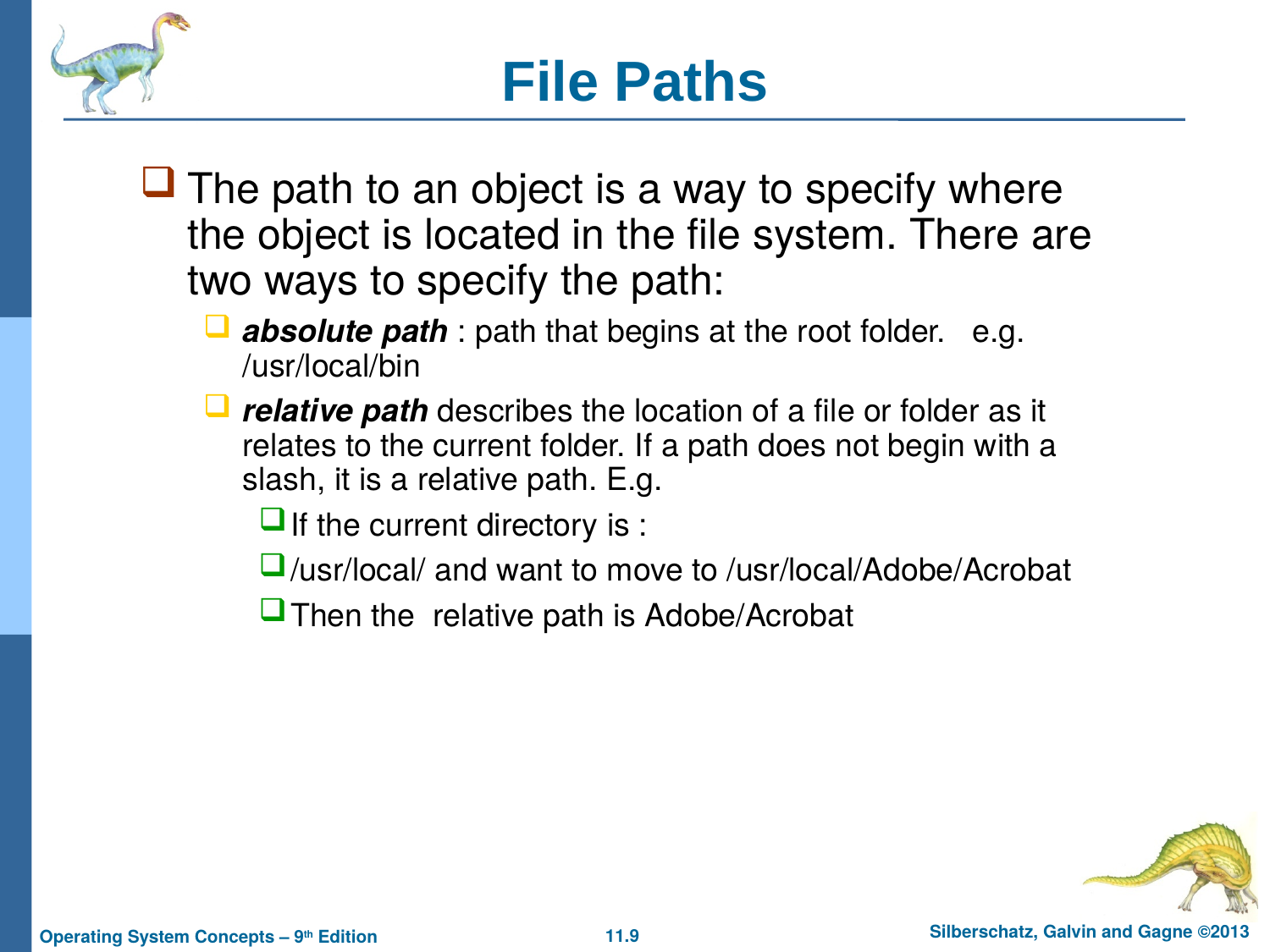

# File Paths
The path to an object is a way to specify where the object is located in the file system. There are two ways to specify the path:
absolute path : path that begins at the root folder.   e.g.  /usr/local/bin
relative path describes the location of a file or folder as it relates to the current folder. If a path does not begin with a slash, it is a relative path. E.g.
If the current directory is :
/usr/local/ and want to move to /usr/local/Adobe/Acrobat
Then the  relative path is Adobe/Acrobat